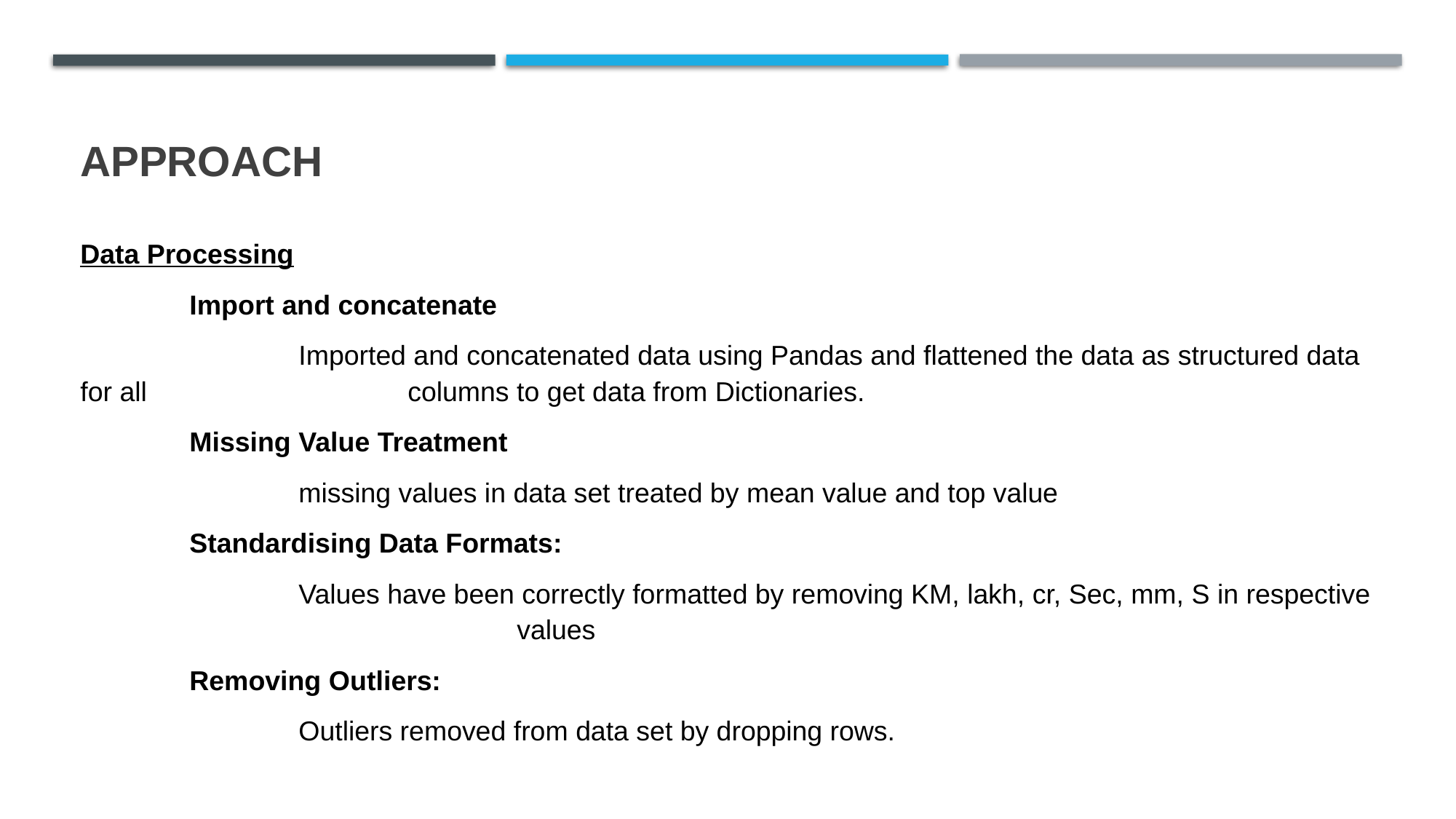

# Approach
Data Processing
	Import and concatenate
		Imported and concatenated data using Pandas and flattened the data as structured data for all 			columns to get data from Dictionaries.
	Missing Value Treatment
		missing values in data set treated by mean value and top value
	Standardising Data Formats:
		Values have been correctly formatted by removing KM, lakh, cr, Sec, mm, S in respective 				values
	Removing Outliers:
		Outliers removed from data set by dropping rows.